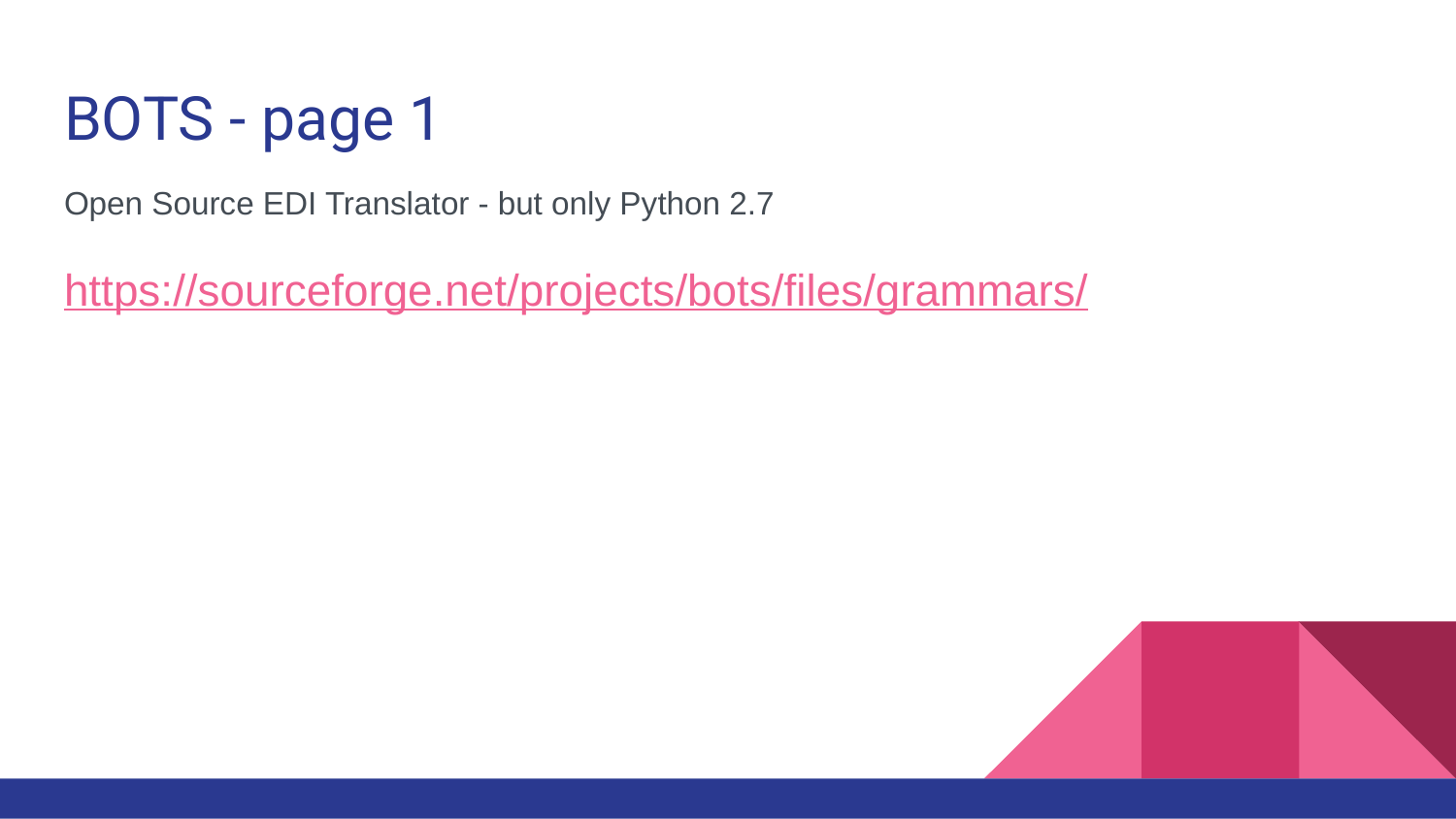

# BOTS - page 1
Open Source EDI Translator - but only Python 2.7
https://sourceforge.net/projects/bots/files/grammars/